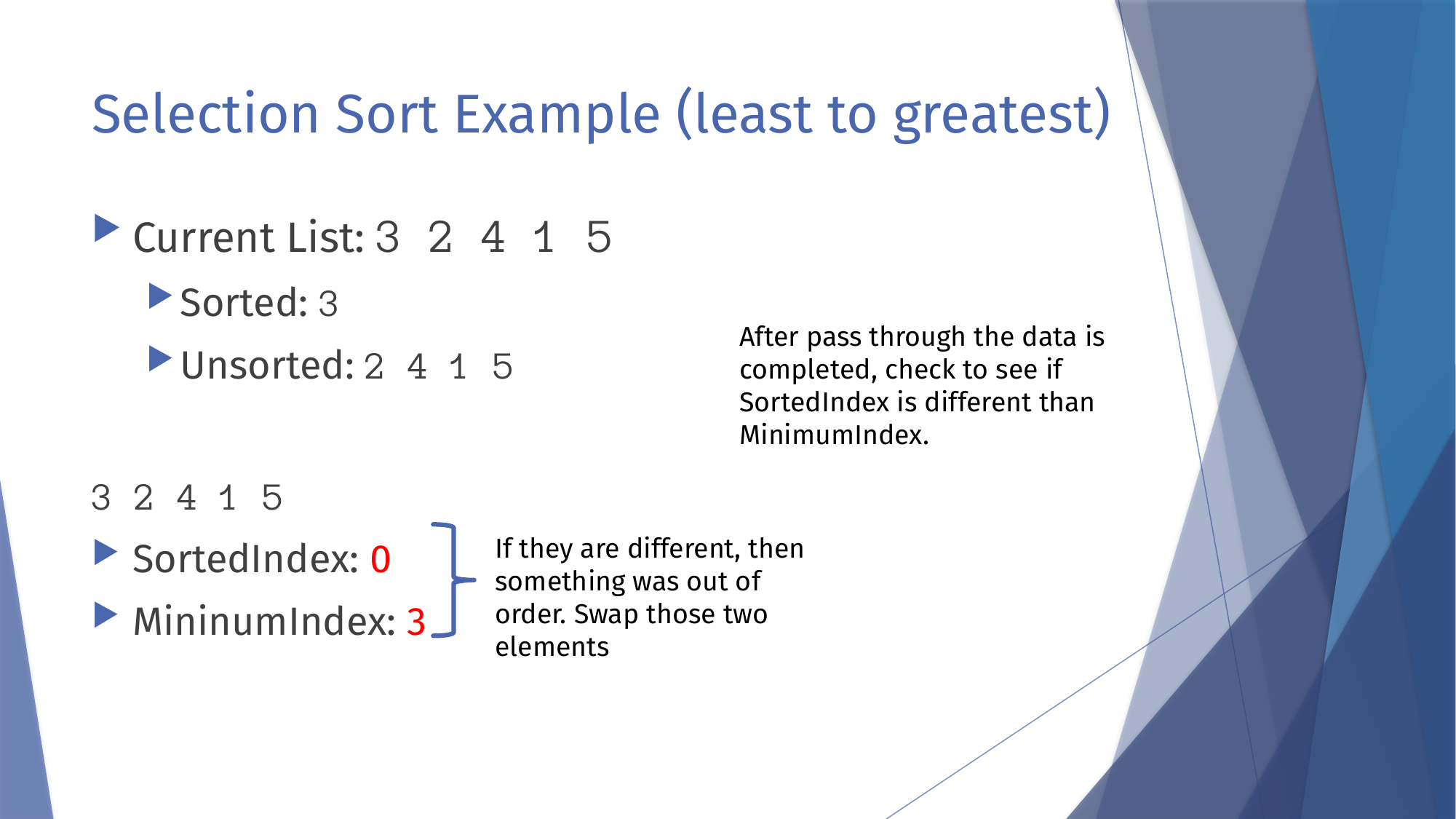

# Selection Sort Example (least to greatest)
Current List: 3 2 4 1 5
Sorted: 3
Unsorted: 2 4 1 5

3 2 4 1 5
SortedIndex: 0
MininumIndex: 3
After pass through the data is completed, check to see if SortedIndex is different than MinimumIndex.

If they are different, then something was out of order. Swap those two elements